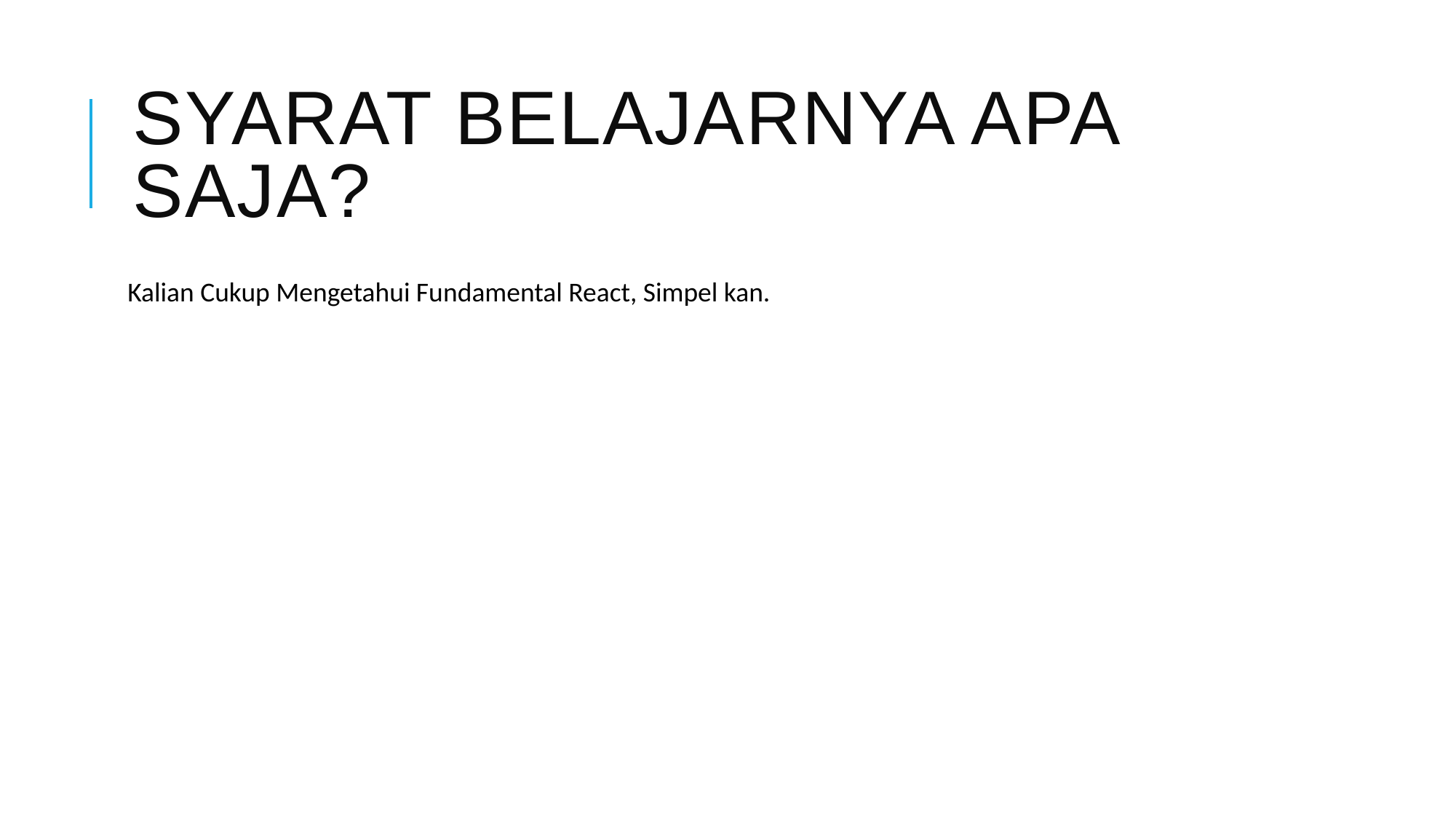

# Syarat belajarnya apa saja?
Kalian Cukup Mengetahui Fundamental React, Simpel kan.